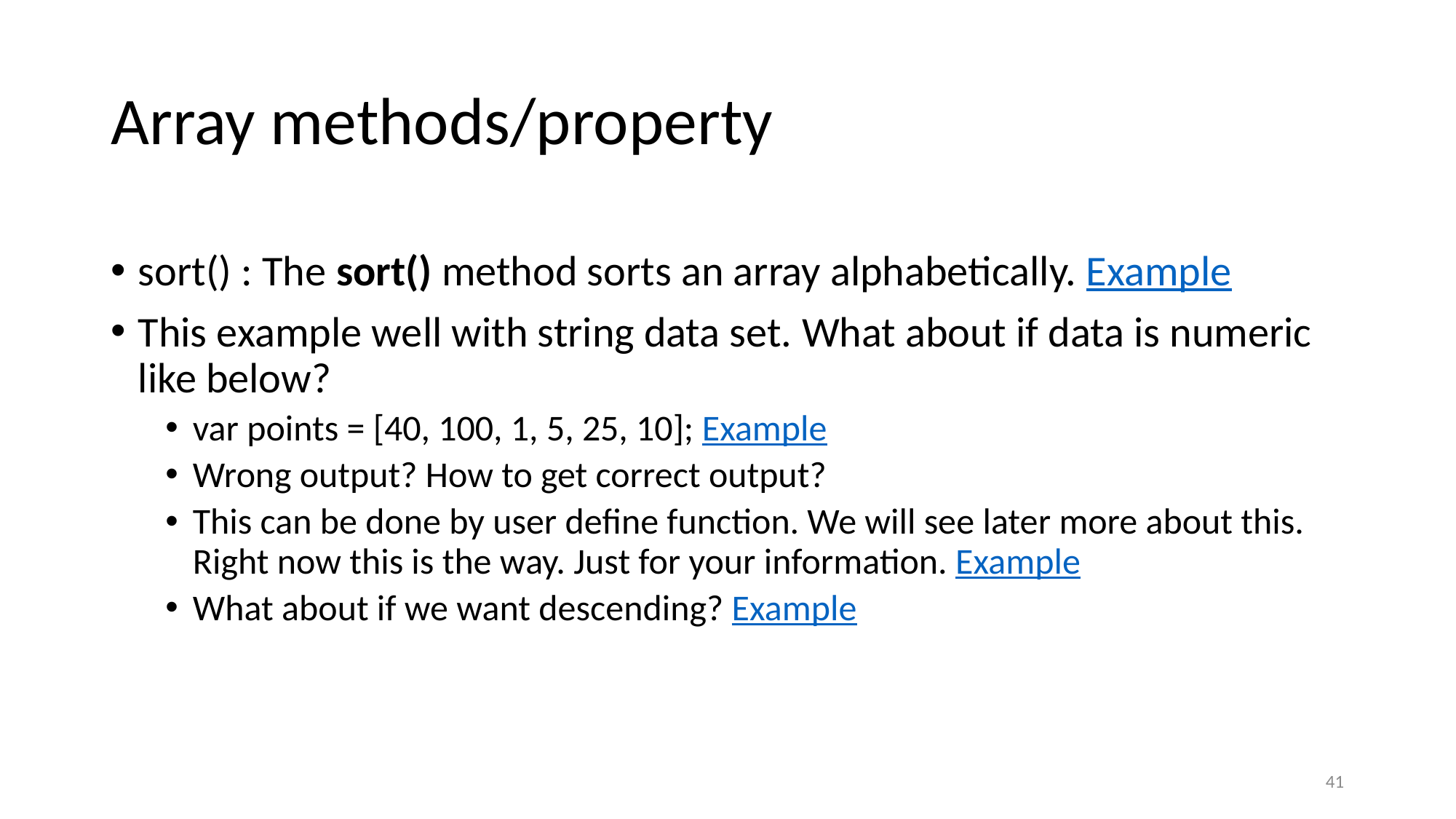

# Array methods/property
sort() : The sort() method sorts an array alphabetically. Example
This example well with string data set. What about if data is numeric like below?
var points = [40, 100, 1, 5, 25, 10]; Example
Wrong output? How to get correct output?
This can be done by user define function. We will see later more about this. Right now this is the way. Just for your information. Example
What about if we want descending? Example
41